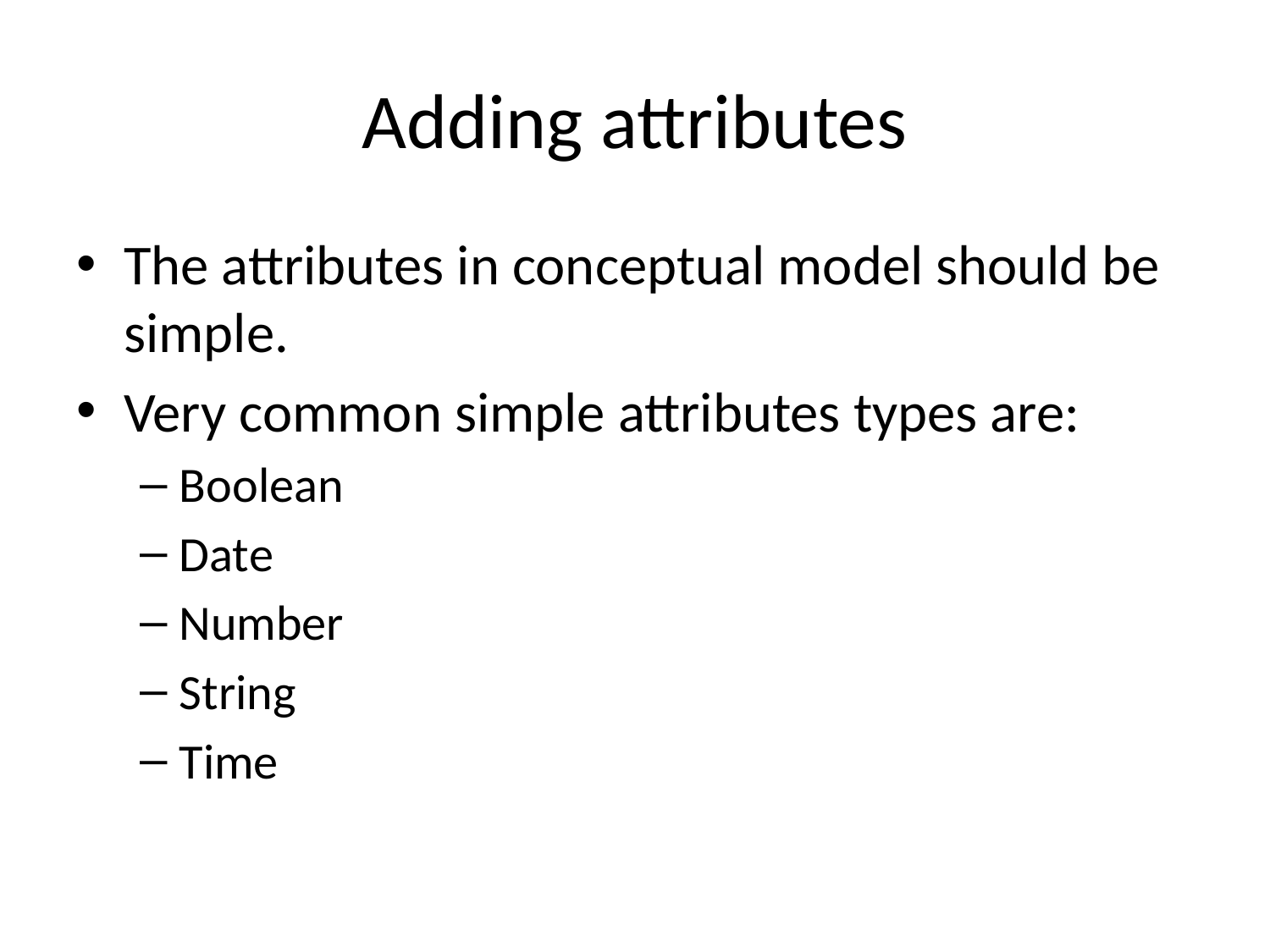

# Adding attributes
The attributes in conceptual model should be simple.
Very common simple attributes types are:
Boolean
Date
Number
String
Time